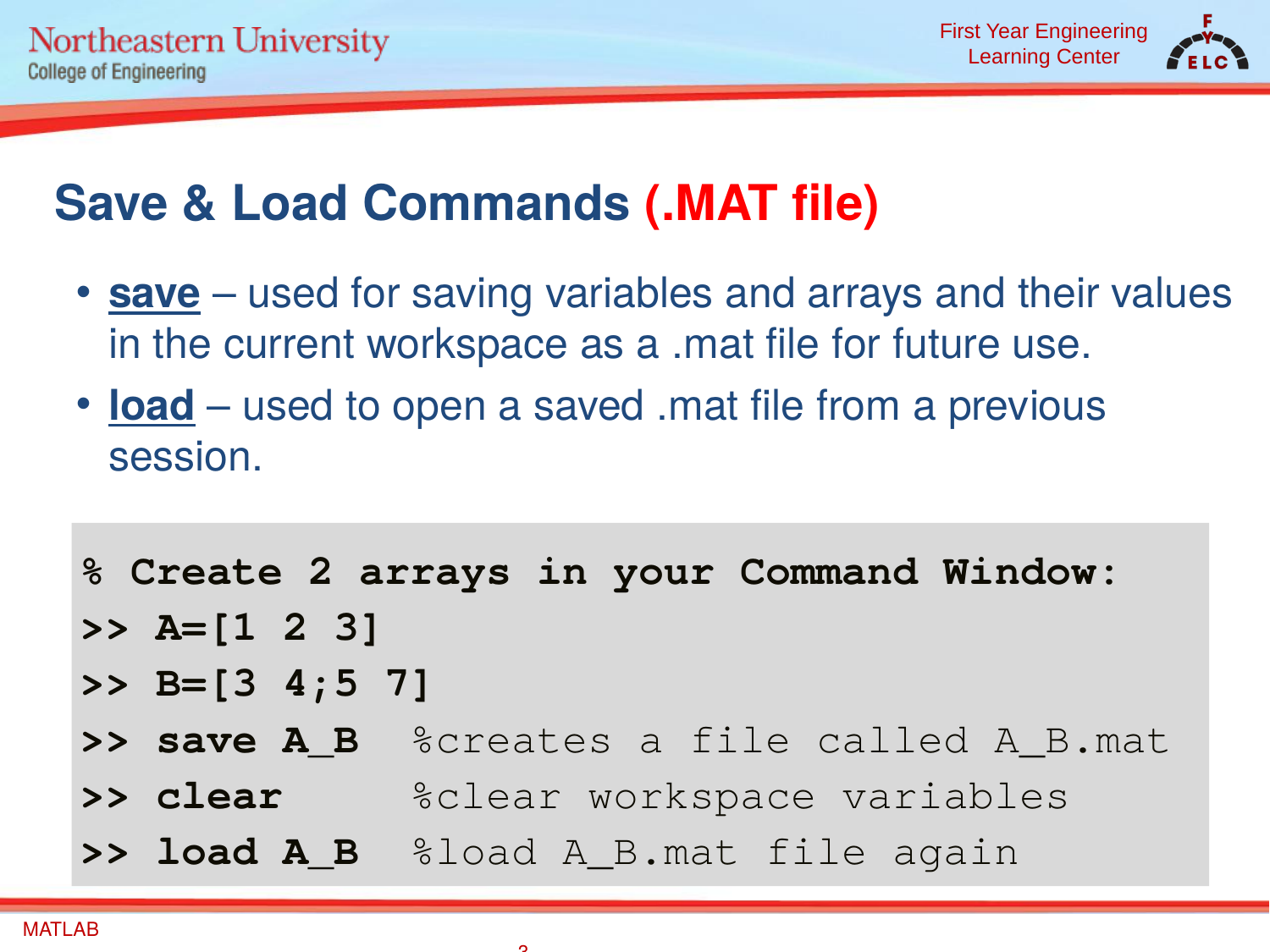

# Save & Load Commands (.MAT file)
save – used for saving variables and arrays and their values in the current workspace as a .mat file for future use.
load – used to open a saved .mat file from a previous session.

% Create 2 arrays in your Command Window:
>> A=[1 2 3]
>> B=[3 4;5 7]
>> save A_B  %creates a file called A_B.mat
>> clear	   %clear workspace variables
>> load A_B  %load A_B.mat file again